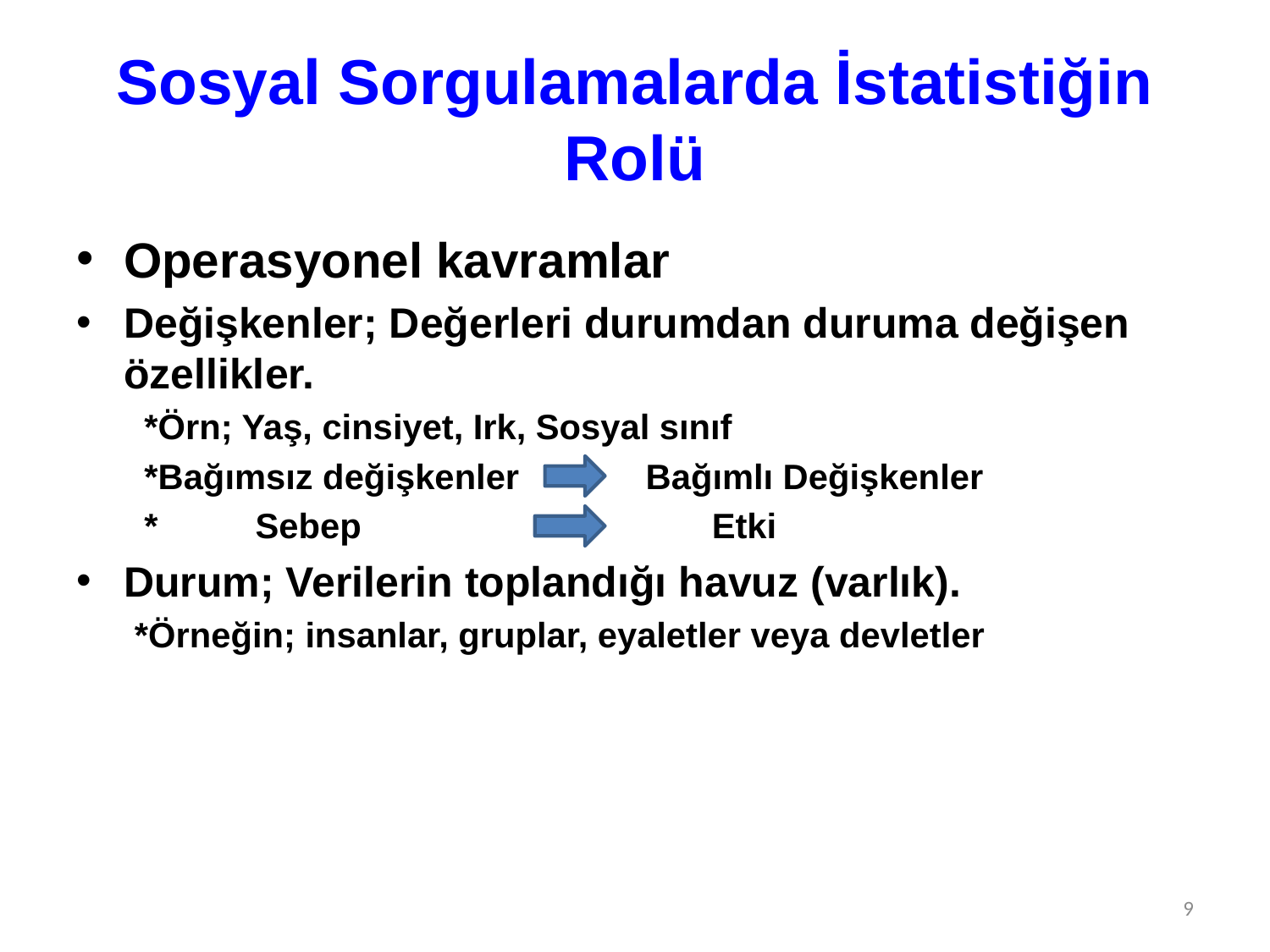

# Sosyal Sorgulamalarda İstatistiğin Rolü
Operasyonel kavramlar
Değişkenler; Değerleri durumdan duruma değişen özellikler.
       *Örn; Yaş, cinsiyet, Irk, Sosyal sınıf
       *Bağımsız değişkenler             Bağımlı Değişkenler
       *          Sebep                                    Etki
Durum; Verilerin toplandığı havuz (varlık).
      *Örneğin; insanlar, gruplar, eyaletler veya devletler

9